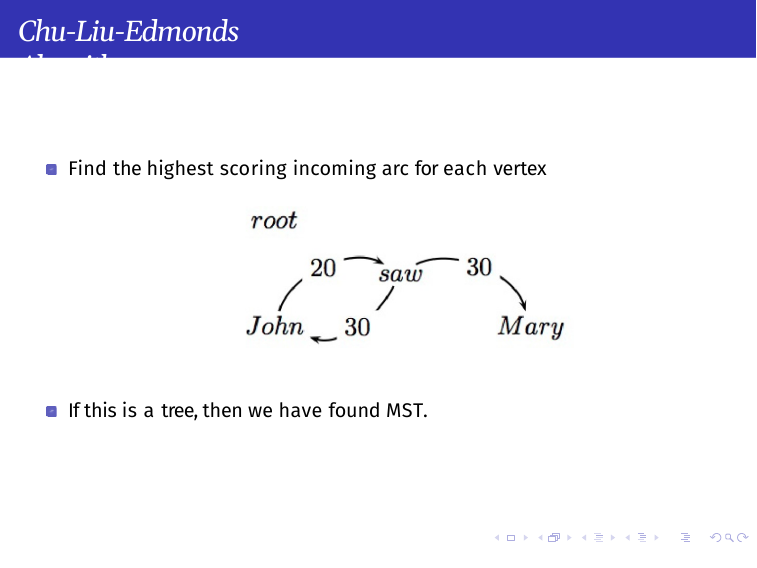

Chu-Liu-Edmonds Algorithm
Find the highest scoring incoming arc for each vertex

If this is a tree, then we have found MST.

MST-based Dependency Parsing
Week 6, Lecture 4